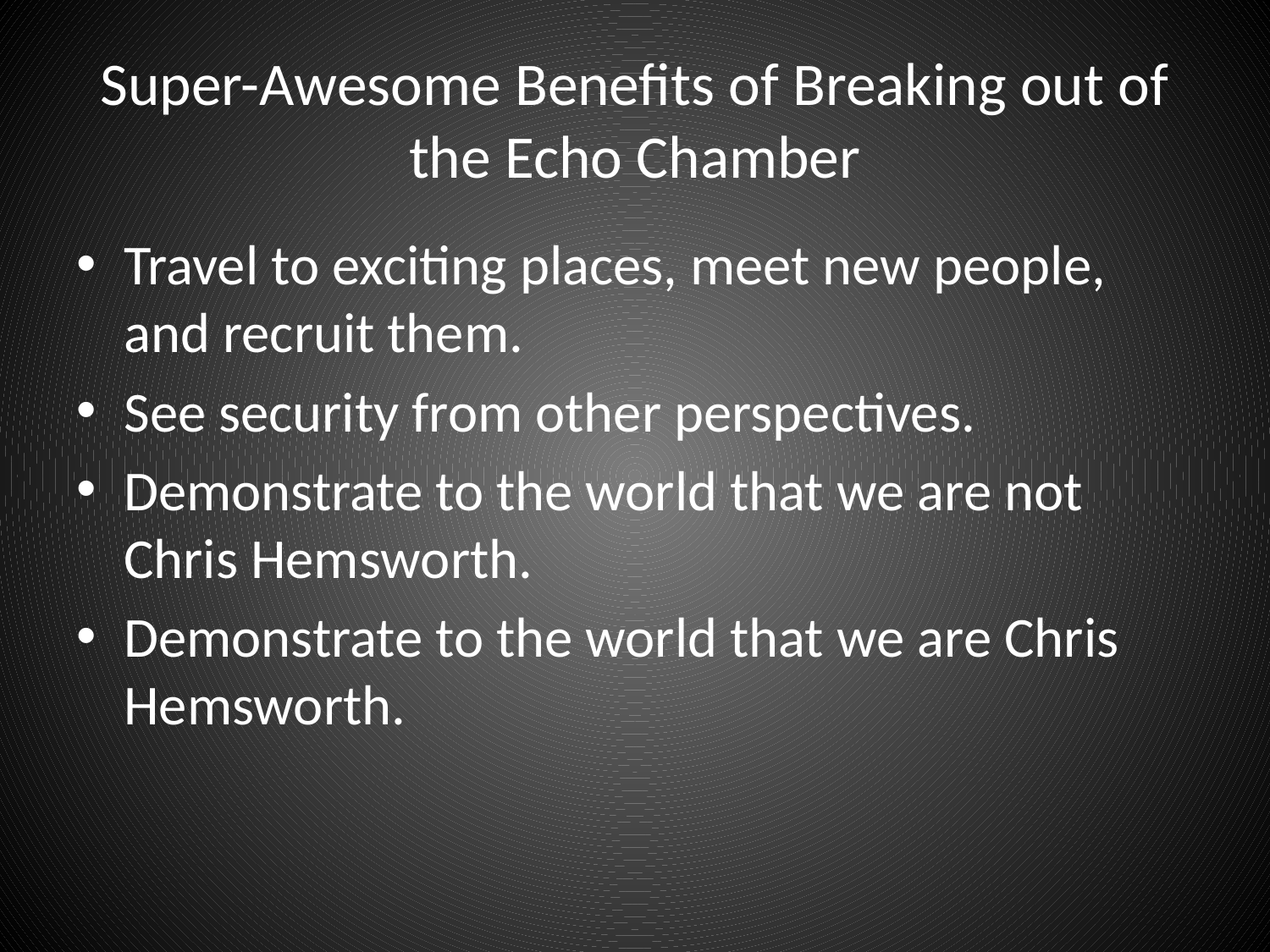

# Super-Awesome Benefits of Breaking out of the Echo Chamber
Travel to exciting places, meet new people, and recruit them.
See security from other perspectives.
Demonstrate to the world that we are not Chris Hemsworth.
Demonstrate to the world that we are Chris Hemsworth.